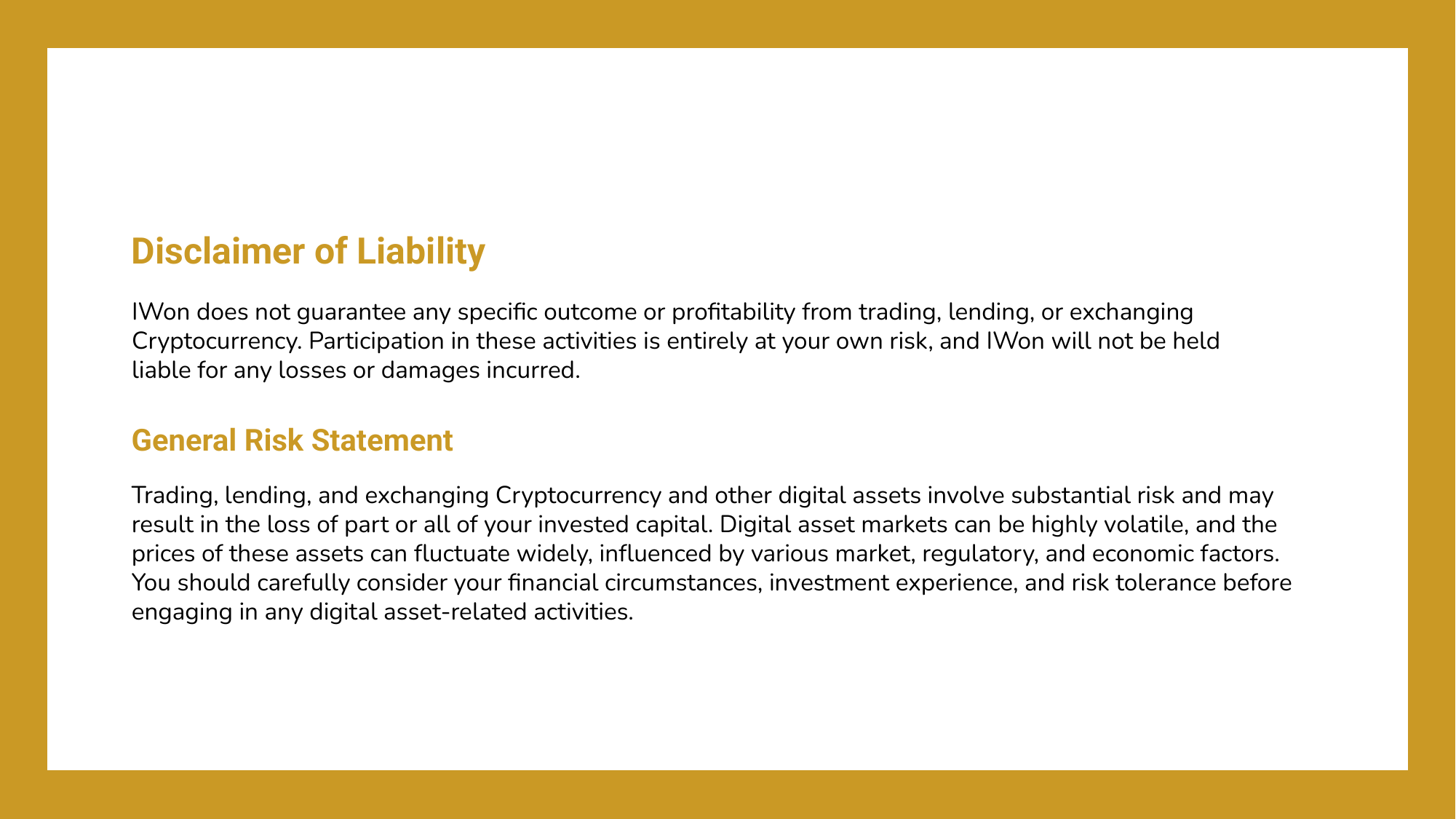

1st Generation
Disclaimer of Liability
IWon does not guarantee any specific outcome or profitability from trading, lending, or exchanging Cryptocurrency. Participation in these activities is entirely at your own risk, and IWon will not be held liable for any losses or damages incurred.
General Risk Statement
Trading, lending, and exchanging Cryptocurrency and other digital assets involve substantial risk and may result in the loss of part or all of your invested capital. Digital asset markets can be highly volatile, and the prices of these assets can fluctuate widely, influenced by various market, regulatory, and economic factors. You should carefully consider your financial circumstances, investment experience, and risk tolerance before engaging in any digital asset-related activities.